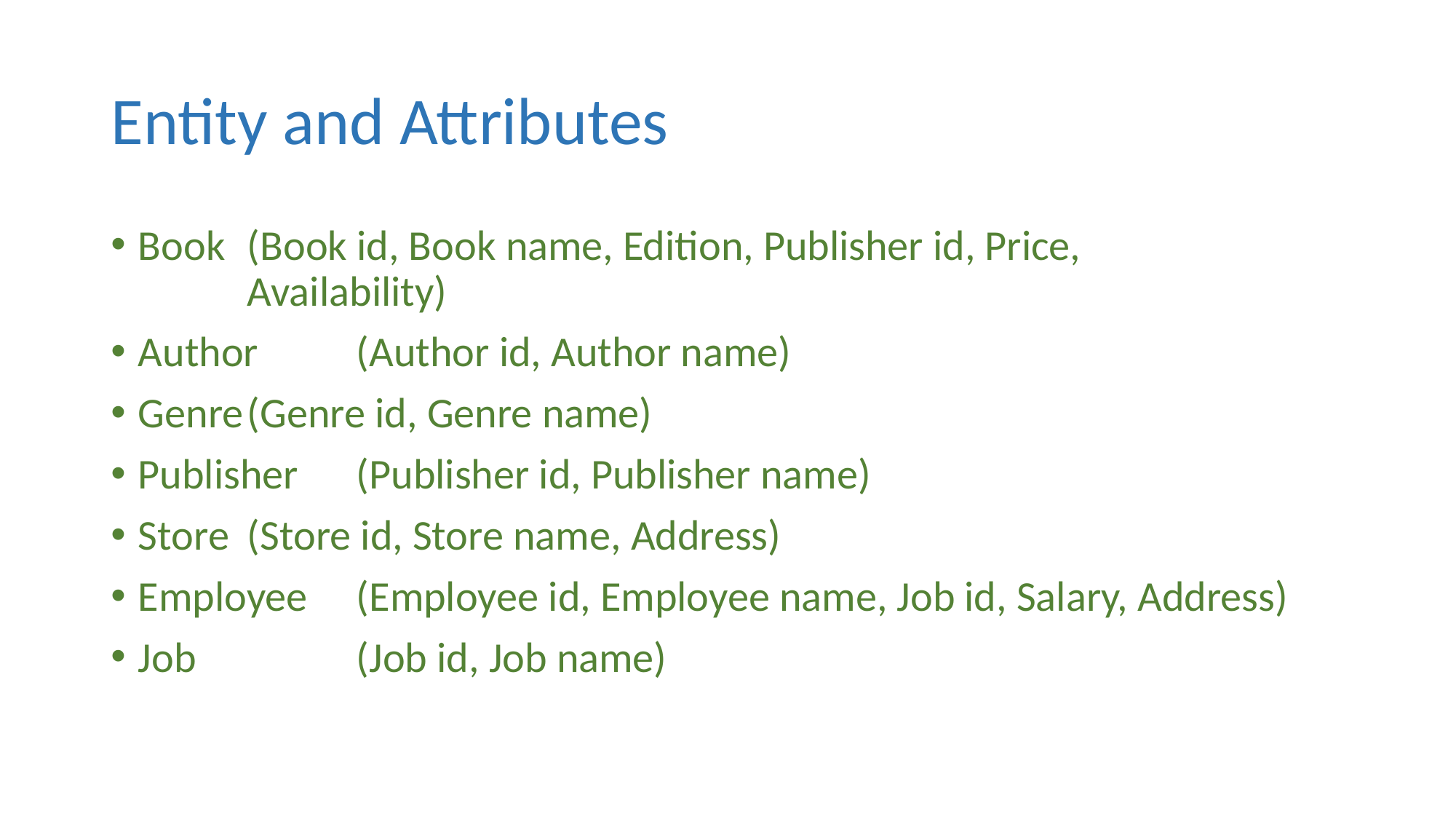

# Entity and Attributes
Book	(Book id, Book name, Edition, Publisher id, Price, 				Availability)
Author	(Author id, Author name)
Genre	(Genre id, Genre name)
Publisher	(Publisher id, Publisher name)
Store	(Store id, Store name, Address)
Employee	(Employee id, Employee name, Job id, Salary, Address)
Job		(Job id, Job name)